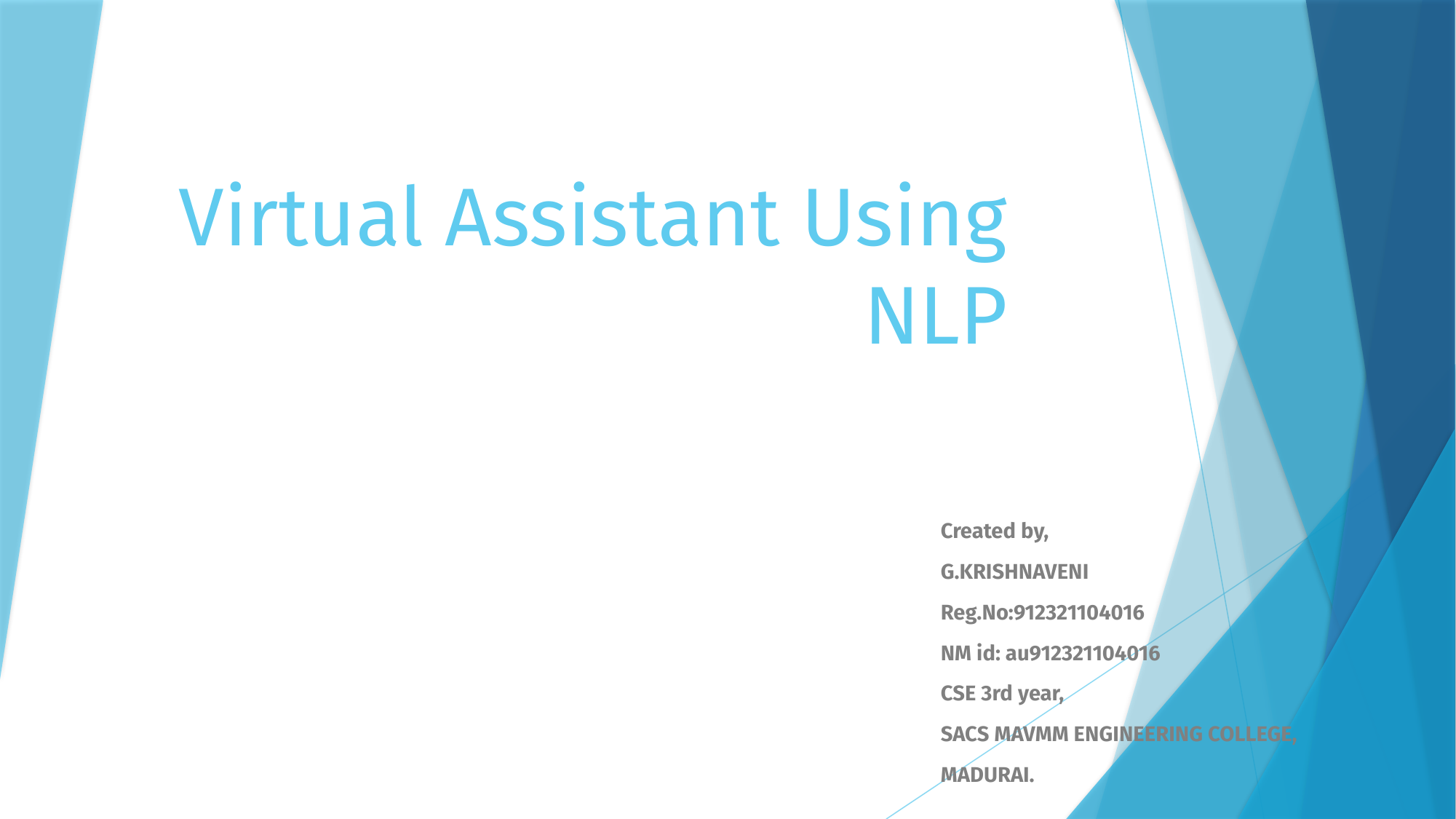

# Virtual Assistant Using NLP
Created by,
G.KRISHNAVENI
Reg.No:912321104016
NM id: au912321104016
CSE 3rd year,
SACS MAVMM ENGINEERING COLLEGE,
MADURAI.